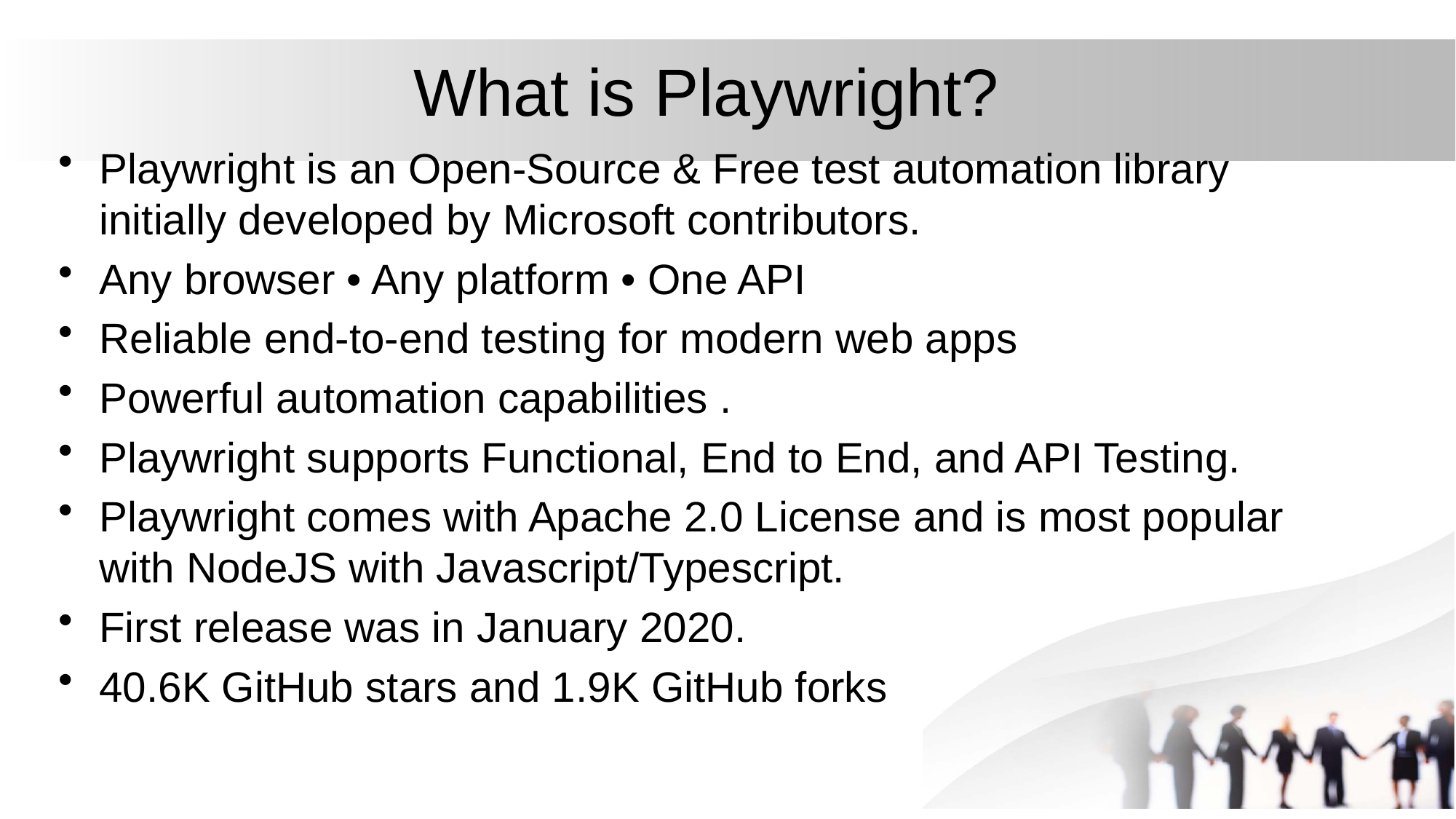

# What is Playwright?
Playwright is an Open-Source & Free test automation library initially developed by Microsoft contributors.
Any browser • Any platform • One API
Reliable end-to-end testing for modern web apps
Powerful automation capabilities .
Playwright supports Functional, End to End, and API Testing.
Playwright comes with Apache 2.0 License and is most popular with NodeJS with Javascript/Typescript.
First release was in January 2020.
40.6K GitHub stars and 1.9K GitHub forks

4